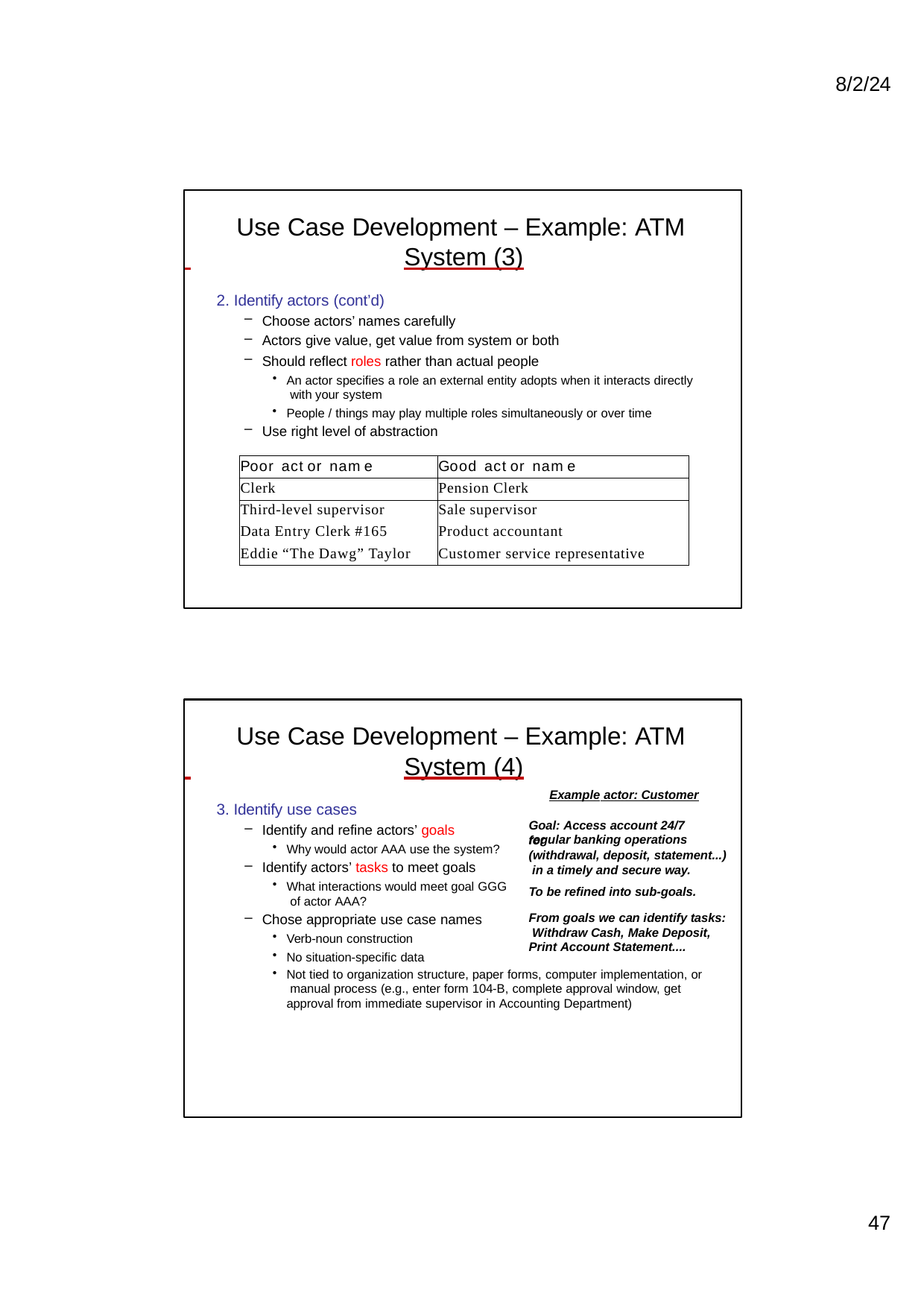

8/2/24

Use Case Development – Example: ATM
 	System (3)
Identify actors (cont’d)
Choose actors’ names carefully
Actors give value, get value from system or both
Should reflect roles rather than actual people
An actor specifies a role an external entity adopts when it interacts directly  with your system
People / things may play multiple roles simultaneously or over time
Use right level of abstraction
| Poor act or nam e | Good act or nam e |
| --- | --- |
| Clerk | Pension Clerk |
| Third-level supervisor | Sale supervisor |
| Data Entry Clerk #165 | Product accountant |
| Eddie “The Dawg” Taylor | Customer service representative |

Use Case Development – Example: ATM
 	System (4)
Example actor: Customer
3. Identify use cases
Goal: Access account 24/7 for
Identify and refine actors’ goals
Why would actor AAA use the system?
Identify actors’ tasks to meet goals
What interactions would meet goal GGG  of actor AAA?
Chose appropriate use case names
Verb-noun construction
No situation-specific data
regular banking operations  (withdrawal, deposit, statement...)  in a timely and secure way.
To be refined into sub-goals.
From goals we can identify tasks:  Withdraw Cash, Make Deposit,  Print Account Statement....
Not tied to organization structure, paper forms, computer implementation, or  manual process (e.g., enter form 104-B, complete approval window, get  approval from immediate supervisor in Accounting Department)
47